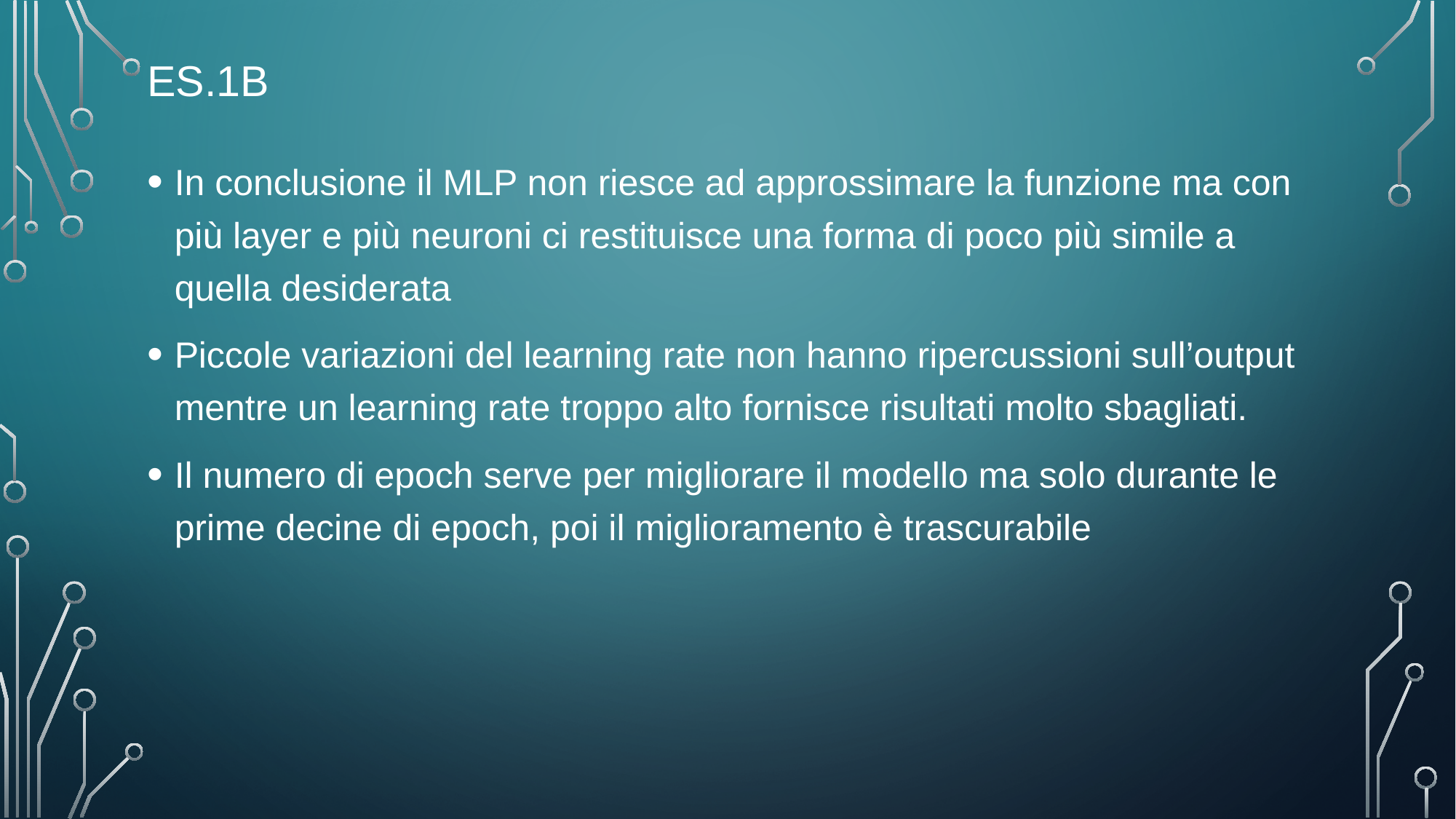

# Es.1b
In conclusione il MLP non riesce ad approssimare la funzione ma con più layer e più neuroni ci restituisce una forma di poco più simile a quella desiderata
Piccole variazioni del learning rate non hanno ripercussioni sull’output mentre un learning rate troppo alto fornisce risultati molto sbagliati.
Il numero di epoch serve per migliorare il modello ma solo durante le prime decine di epoch, poi il miglioramento è trascurabile